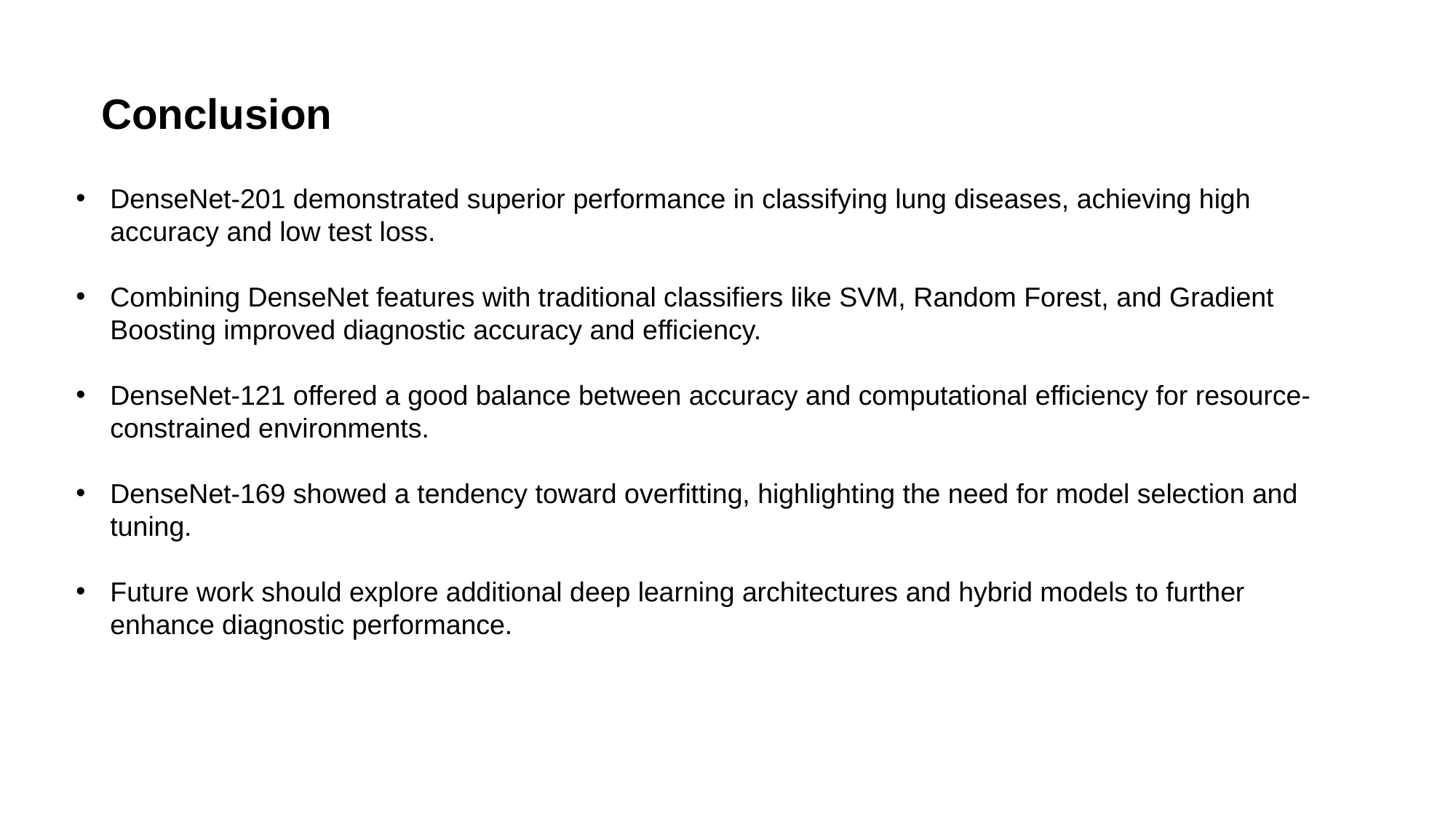

Conclusion
DenseNet-201 demonstrated superior performance in classifying lung diseases, achieving high accuracy and low test loss.

Combining DenseNet features with traditional classifiers like SVM, Random Forest, and Gradient Boosting improved diagnostic accuracy and efficiency.

DenseNet-121 offered a good balance between accuracy and computational efficiency for resource-constrained environments.

DenseNet-169 showed a tendency toward overfitting, highlighting the need for model selection and tuning.

Future work should explore additional deep learning architectures and hybrid models to further enhance diagnostic performance.